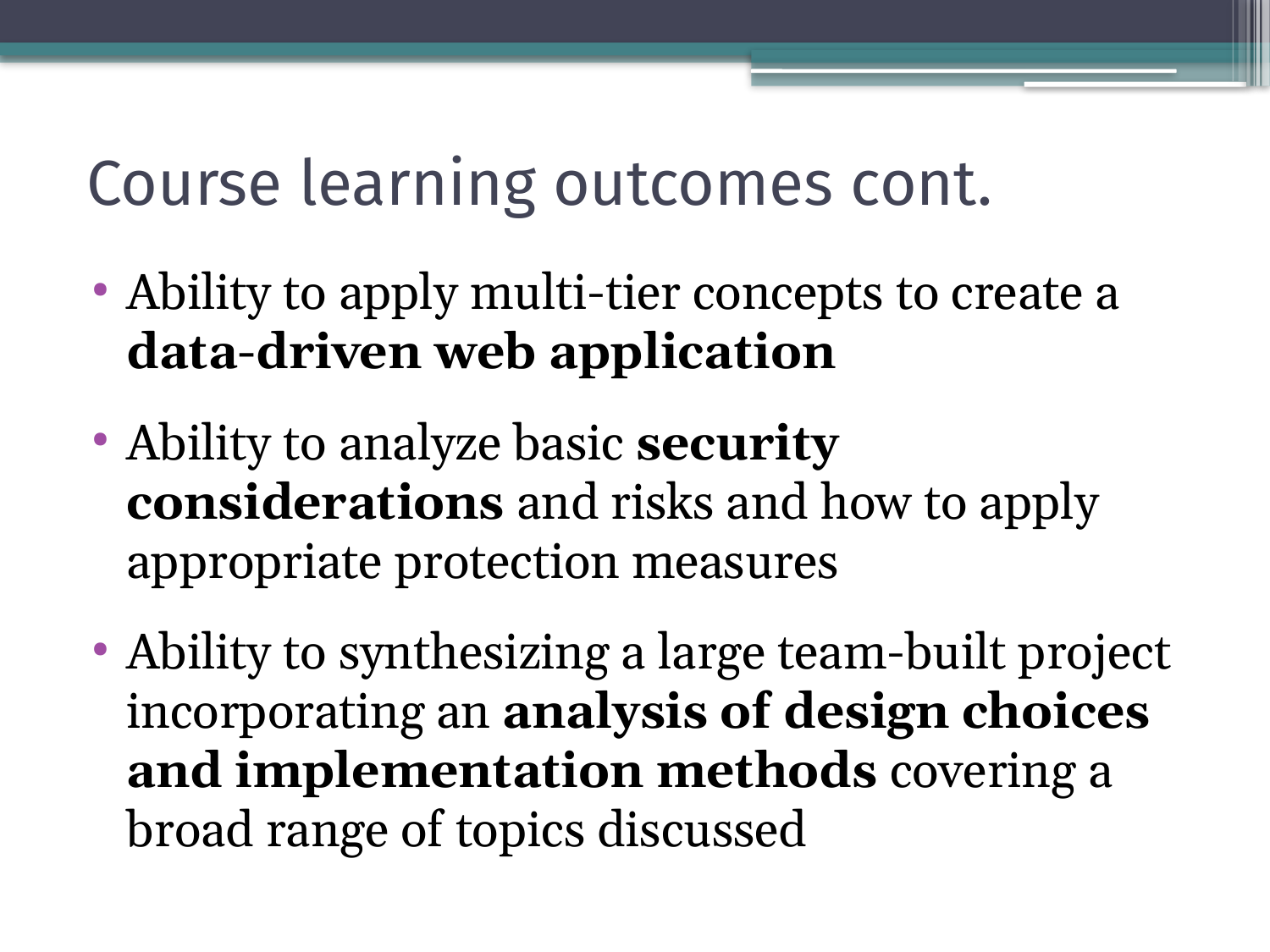

# Course learning outcomes cont.
Ability to apply multi-tier concepts to create a data-driven web application
Ability to analyze basic security considerations and risks and how to apply appropriate protection measures
Ability to synthesizing a large team-built project incorporating an analysis of design choices and implementation methods covering a broad range of topics discussed